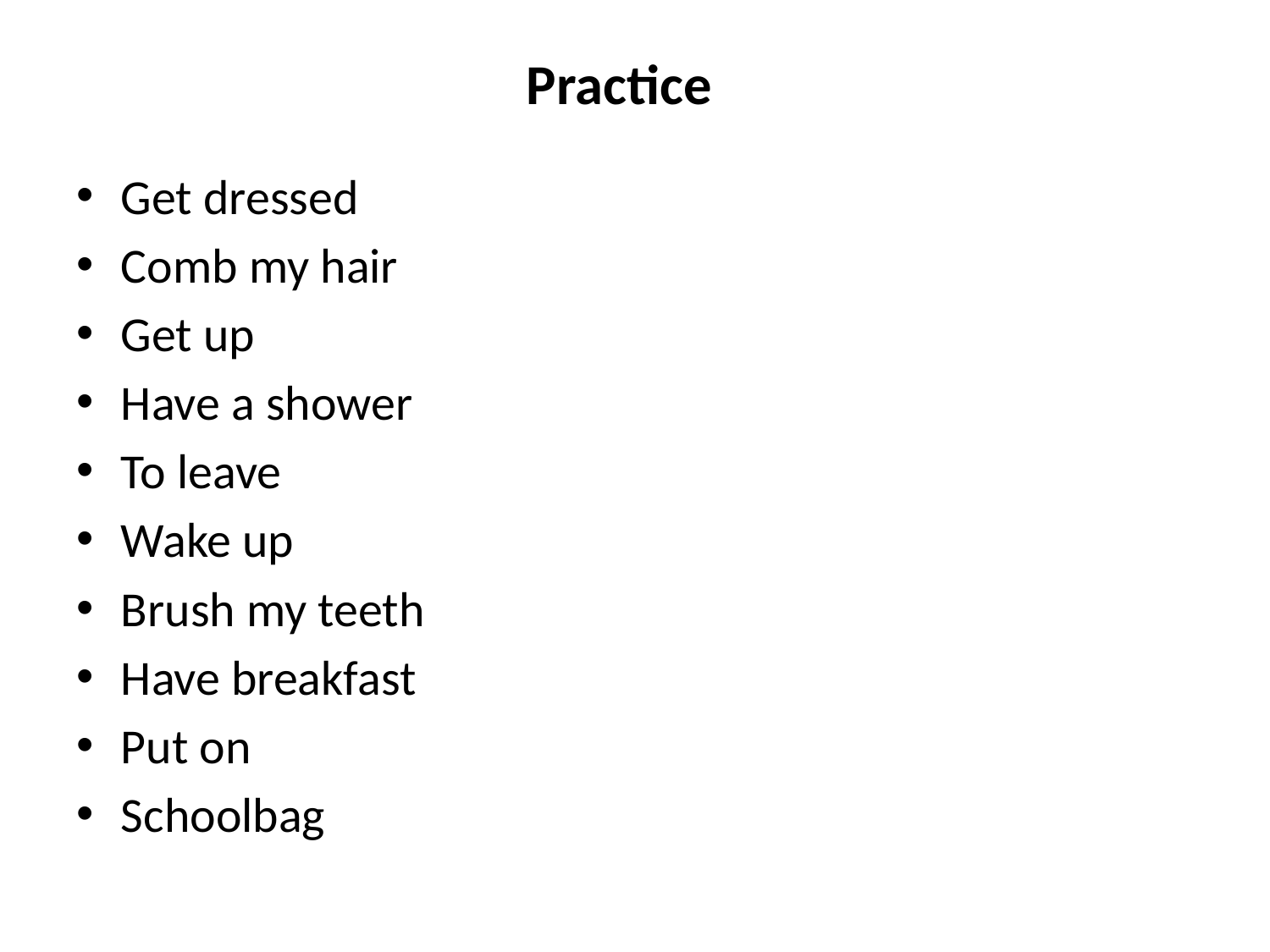

Practice
Get dressed
Comb my hair
Get up
Have a shower
To leave
Wake up
Brush my teeth
Have breakfast
Put on
Schoolbag